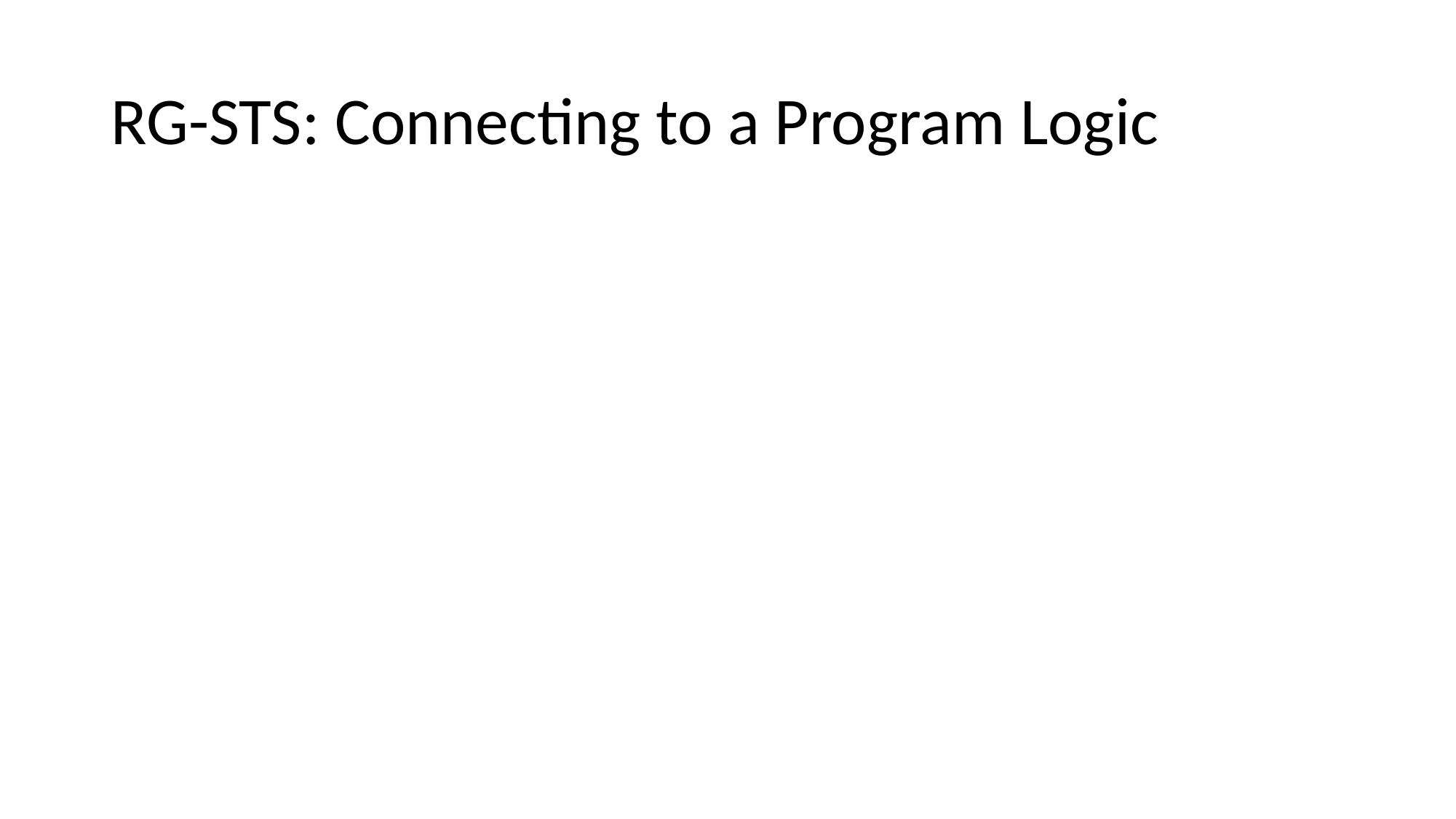

# RG-STS: Connecting to a Program Logic